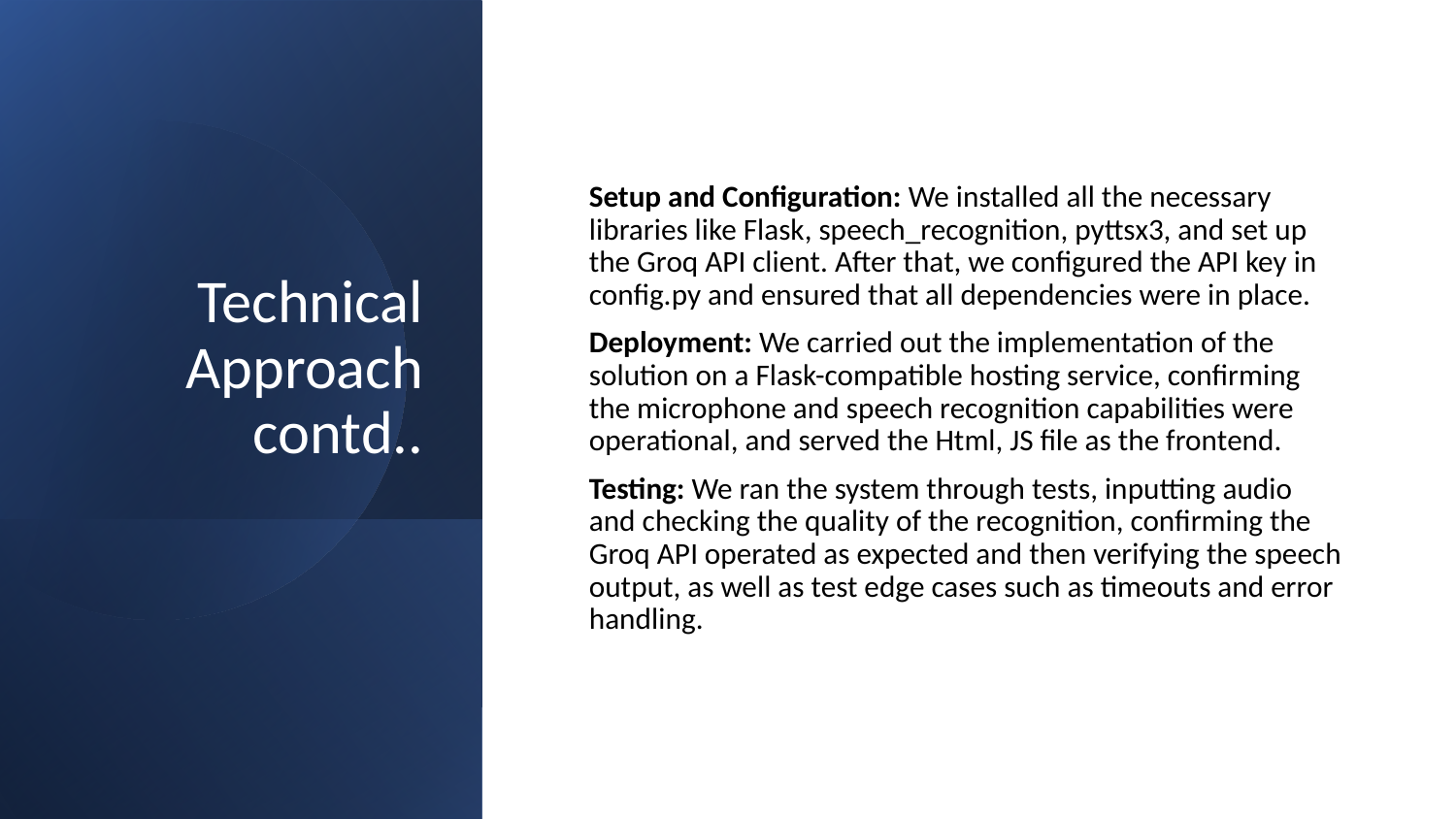

# Technical Approach contd..
Setup and Configuration: We installed all the necessary libraries like Flask, speech_recognition, pyttsx3, and set up the Groq API client. After that, we configured the API key in config.py and ensured that all dependencies were in place.
Deployment: We carried out the implementation of the solution on a Flask-compatible hosting service, confirming the microphone and speech recognition capabilities were operational, and served the Html, JS file as the frontend.
Testing: We ran the system through tests, inputting audio and checking the quality of the recognition, confirming the Groq API operated as expected and then verifying the speech output, as well as test edge cases such as timeouts and error handling.